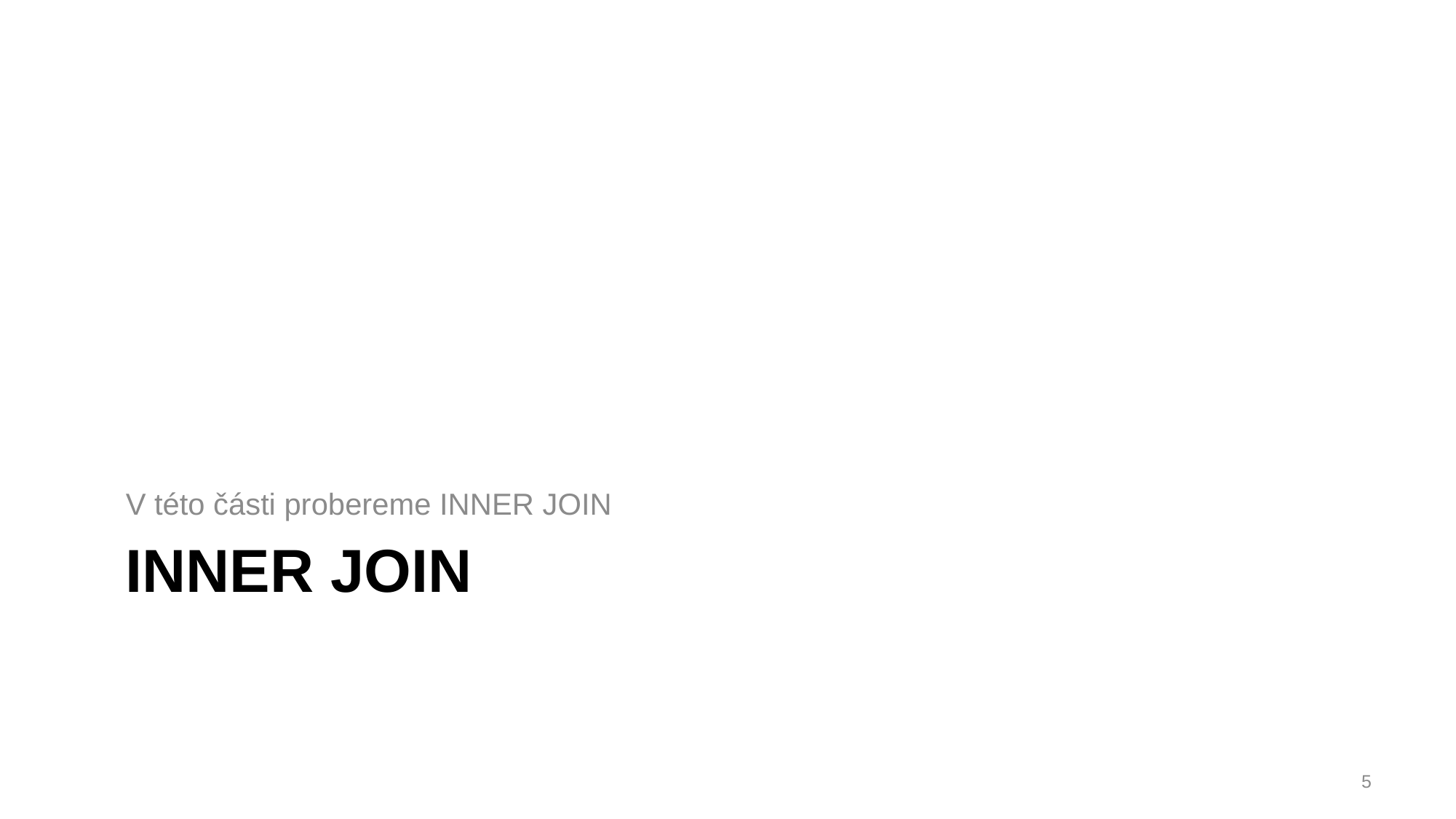

V této části probereme INNER JOIN
# INNER JOIN
5